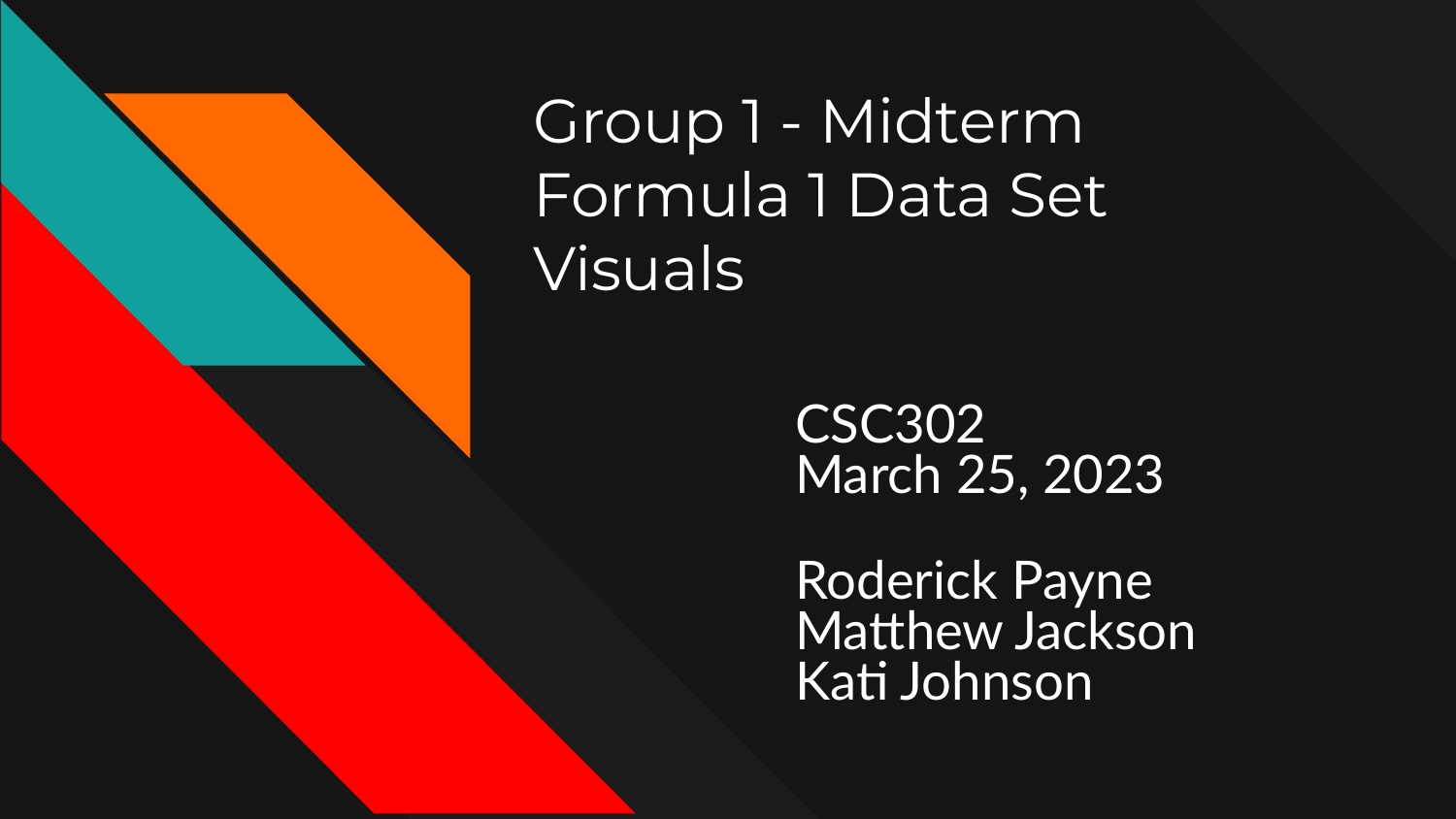

# Group 1 - Midterm
Formula 1 Data Set Visuals
CSC302
March 25, 2023

Roderick Payne
Matthew Jackson
Kati Johnson